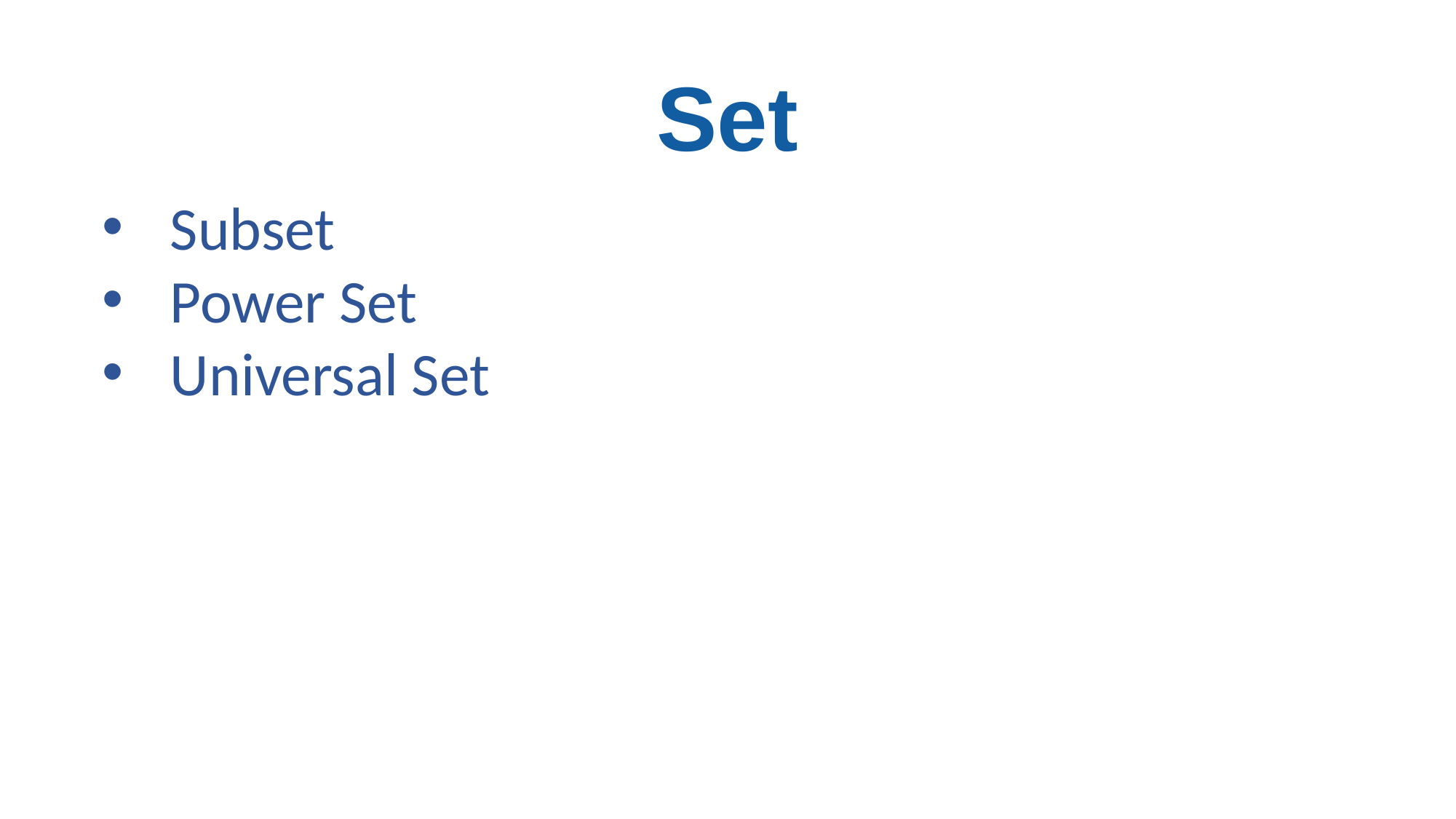

# Set
Subset
Power Set
Universal Set